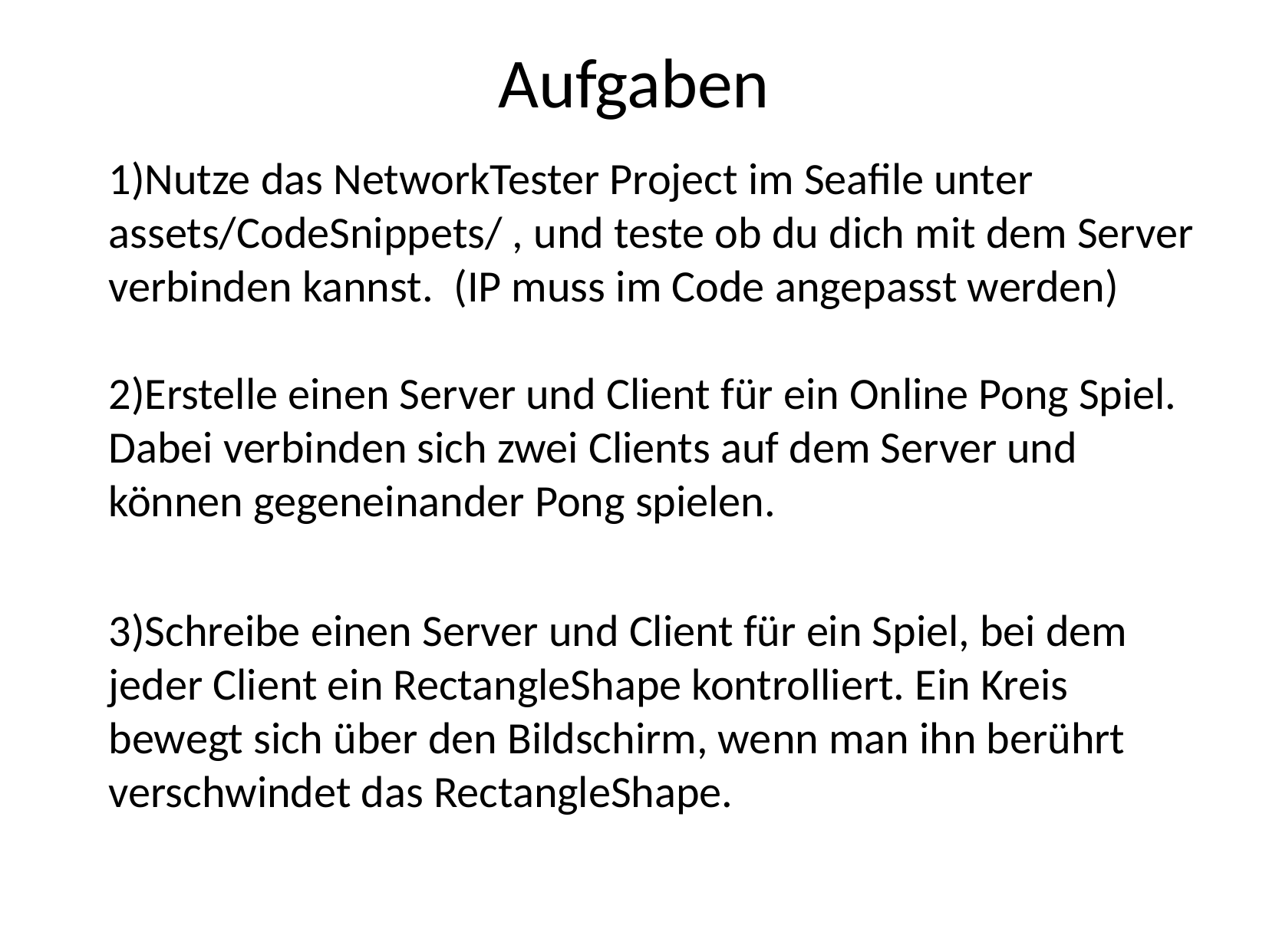

Aufgaben
	1)Nutze das NetworkTester Project im Seafile unter assets/CodeSnippets/ , und teste ob du dich mit dem Server verbinden kannst.  (IP muss im Code angepasst werden)
2)Erstelle einen Server und Client für ein Online Pong Spiel. Dabei verbinden sich zwei Clients auf dem Server und können gegeneinander Pong spielen.
	3)Schreibe einen Server und Client für ein Spiel, bei dem jeder Client ein RectangleShape kontrolliert. Ein Kreis bewegt sich über den Bildschirm, wenn man ihn berührt verschwindet das RectangleShape.